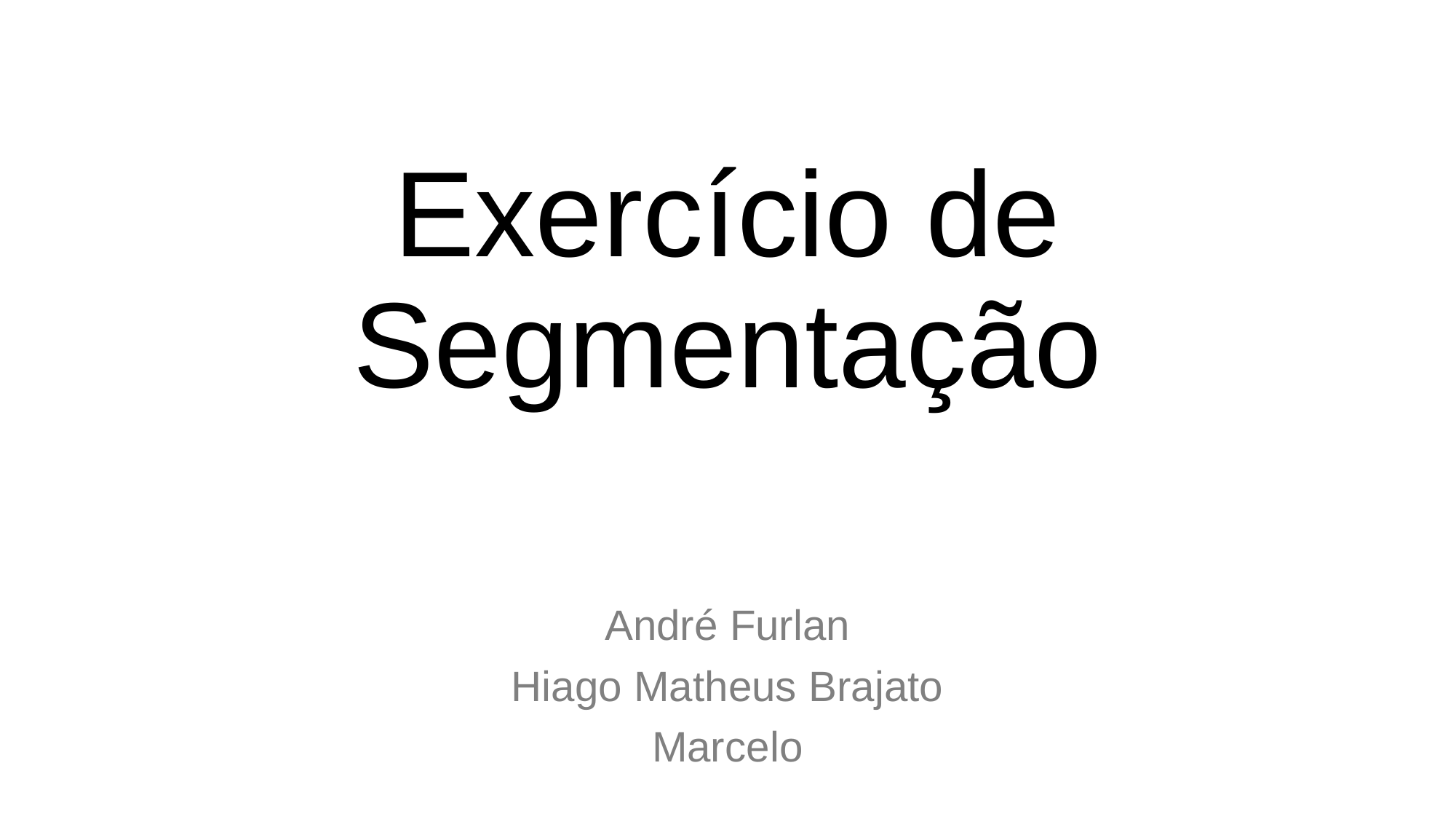

# Exercício de Segmentação
André Furlan
Hiago Matheus Brajato
Marcelo